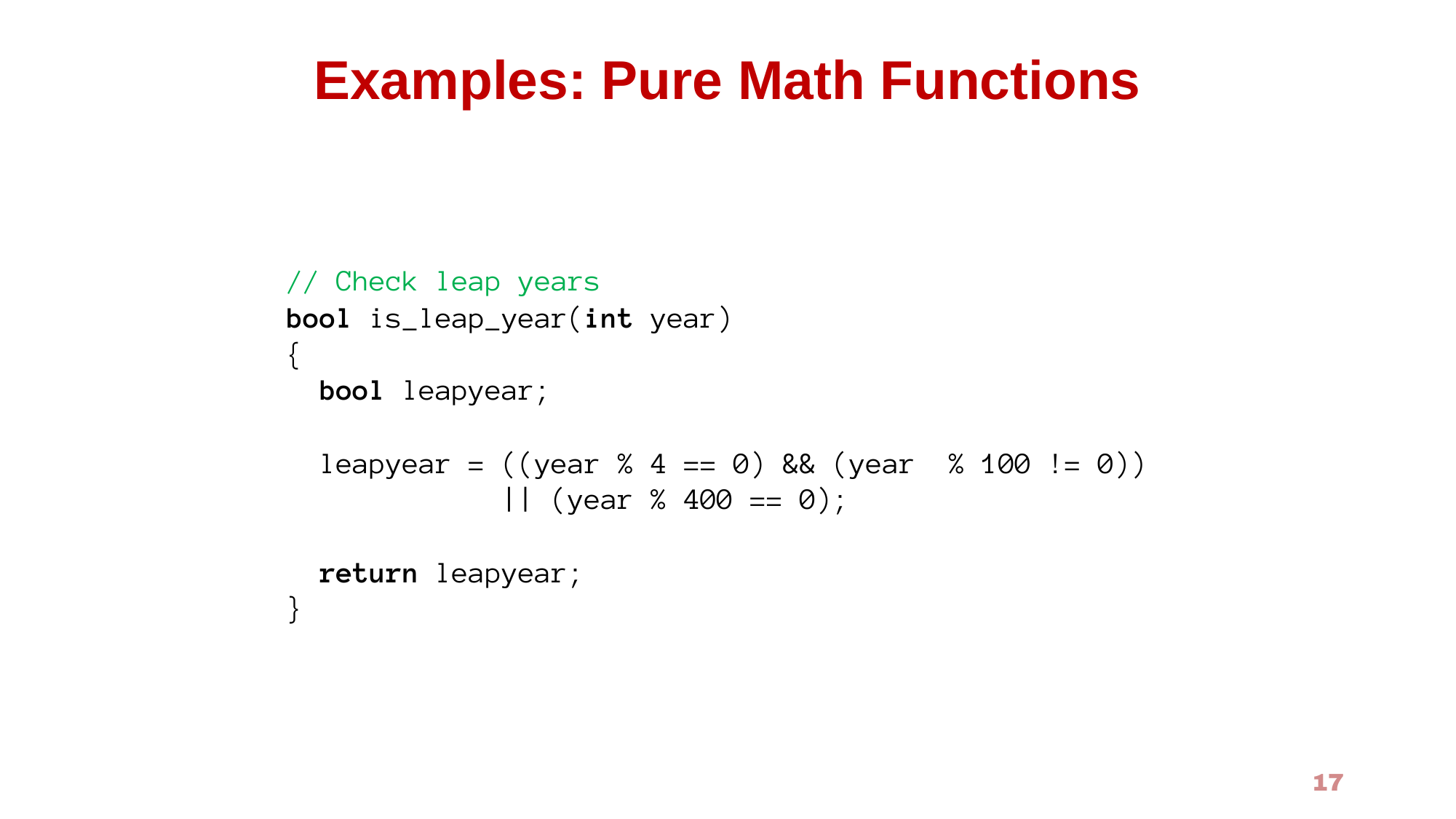

# Examples: Pure Math Functions

// Check leap years
bool is_leap_year(int year)
{
  bool leapyear;

  leapyear = ((year % 4 == 0) && (year  % 100 != 0))
             || (year % 400 == 0);

  return leapyear;
}
17